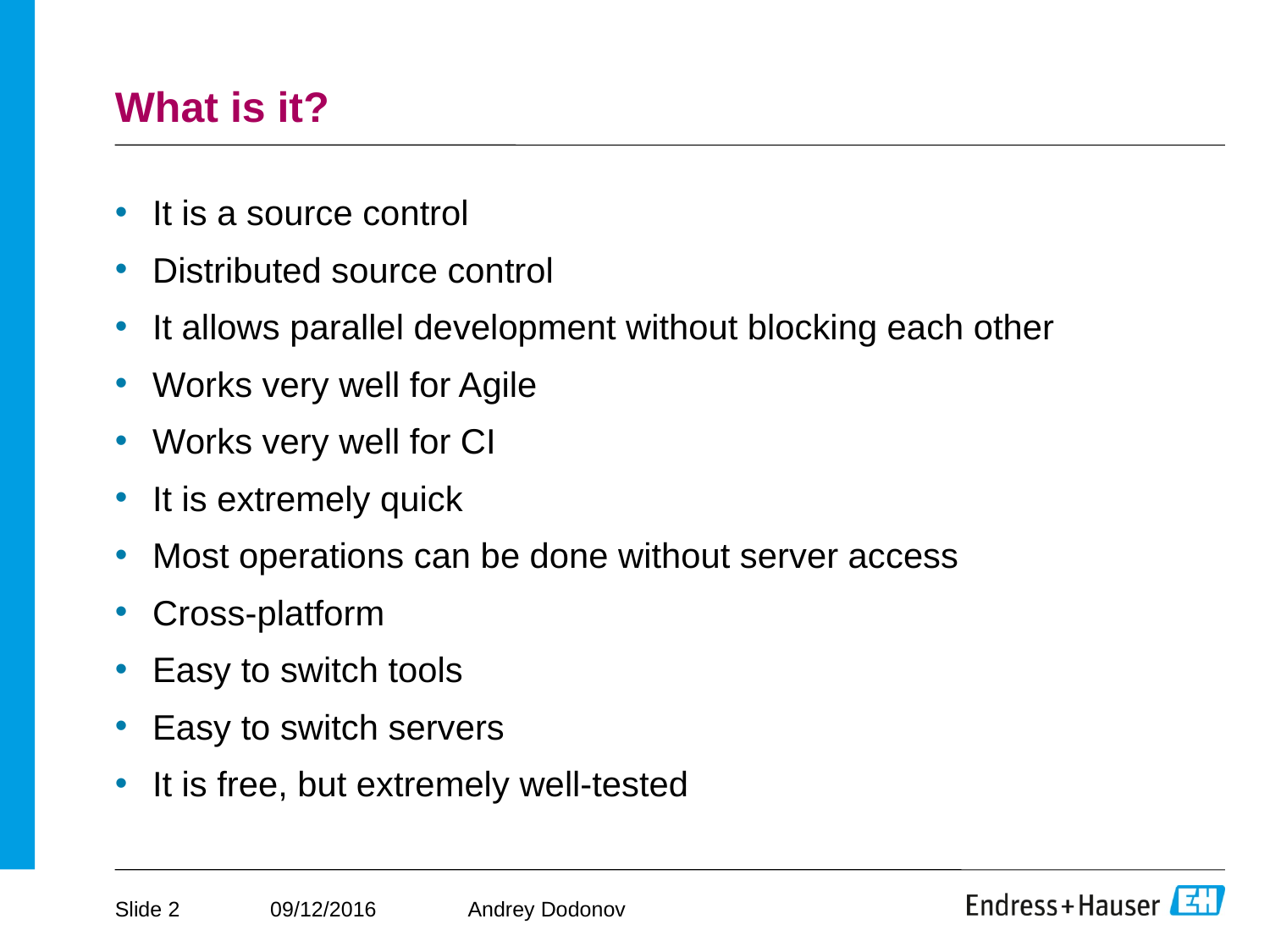

# What is it?
It is a source control
Distributed source control
It allows parallel development without blocking each other
Works very well for Agile
Works very well for CI
It is extremely quick
Most operations can be done without server access
Cross-platform
Easy to switch tools
Easy to switch servers
It is free, but extremely well-tested
Slide 2
Andrey Dodonov